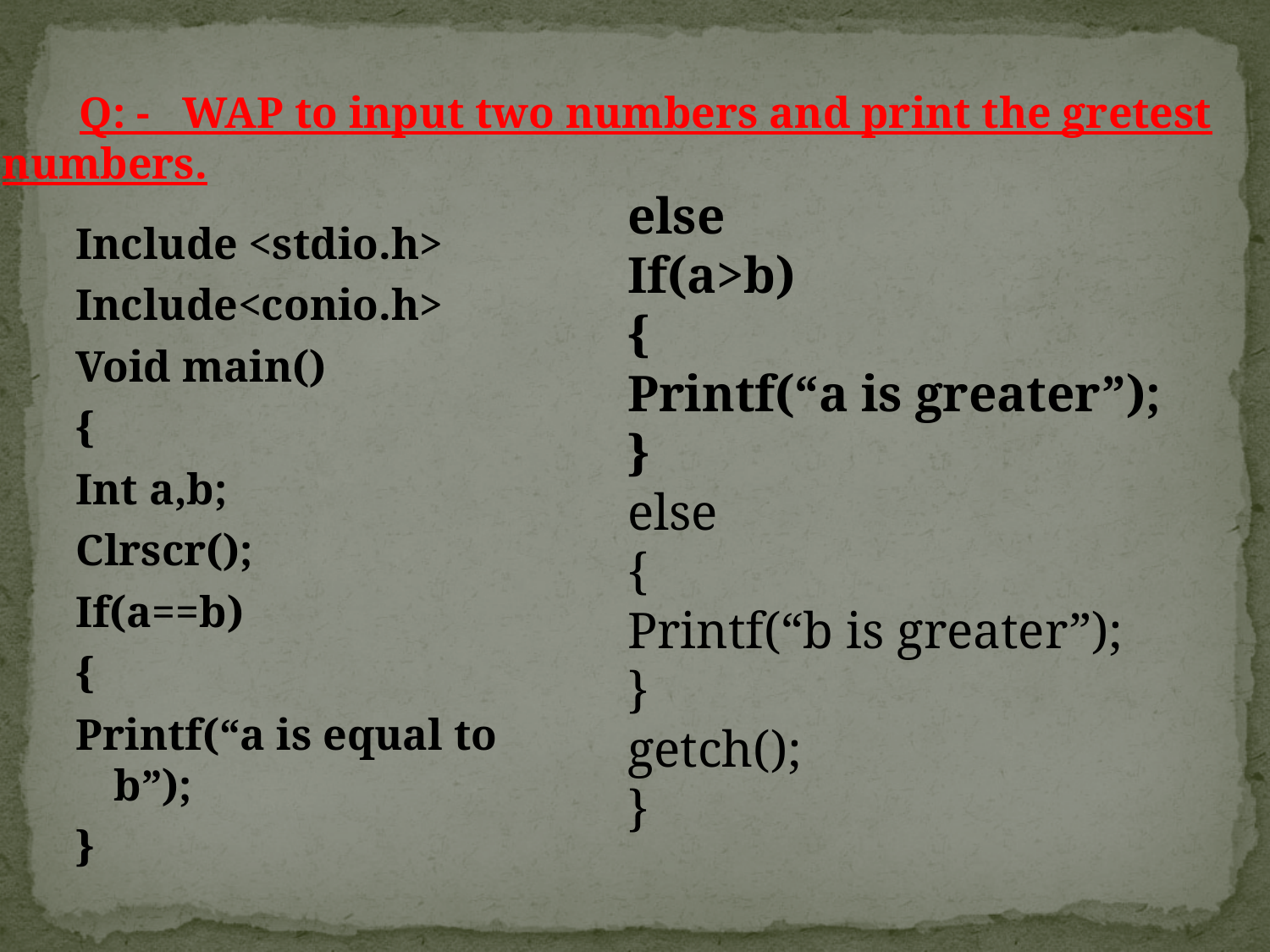

Q: -   WAP to input two numbers and print the gretest numbers.
else
If(a>b)
{
Printf(“a is greater”);
}
else
{
Printf(“b is greater”);
}
getch();
}
Include <stdio.h>
Include<conio.h>
Void main()
{
Int a,b;
Clrscr();
If(a==b)
{
Printf(“a is equal to b”);
}